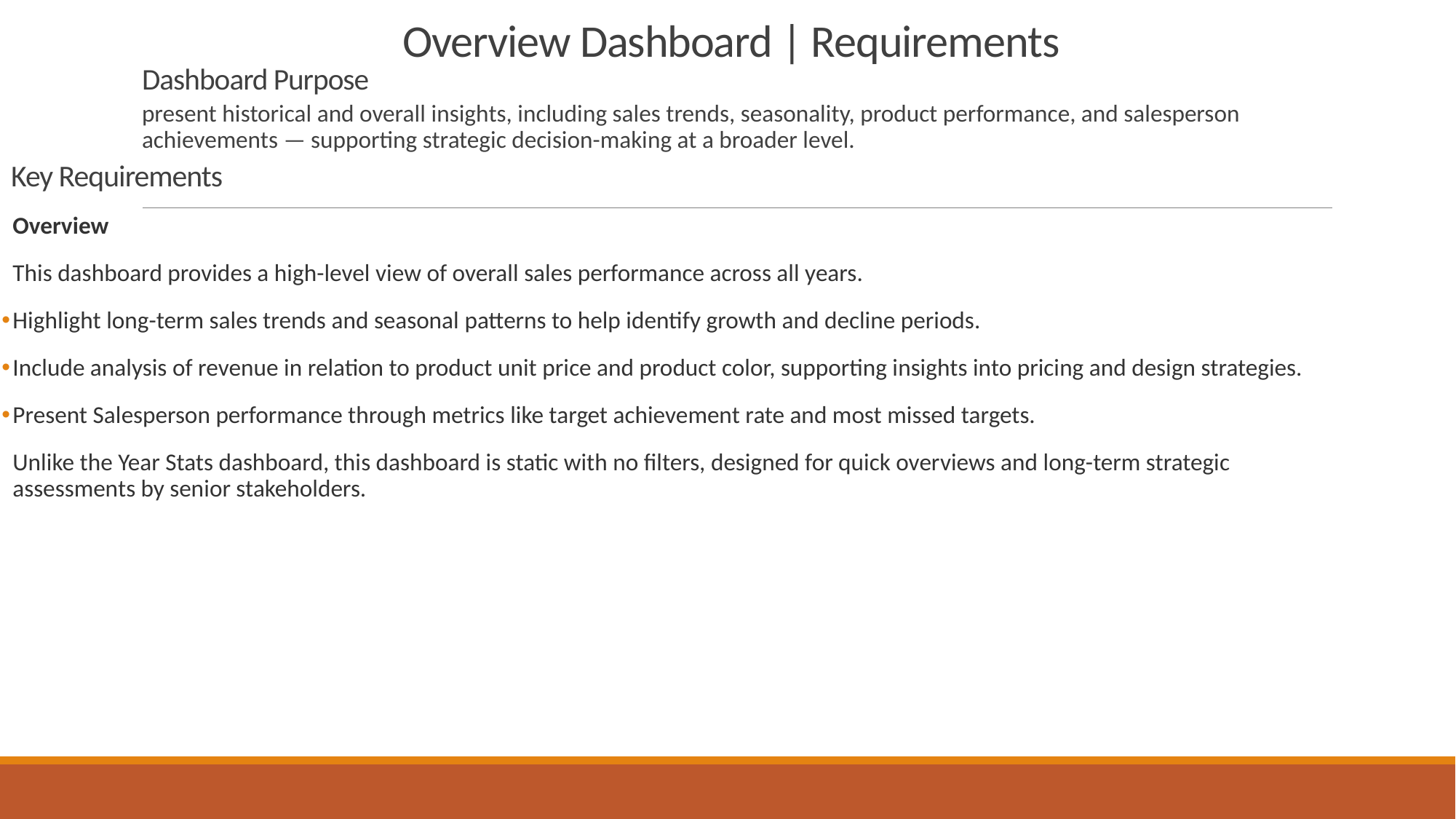

# Overview Dashboard | Requirements
Dashboard Purpose
present historical and overall insights, including sales trends, seasonality, product performance, and salesperson achievements — supporting strategic decision-making at a broader level.
Key Requirements
Overview
This dashboard provides a high-level view of overall sales performance across all years.
Highlight long-term sales trends and seasonal patterns to help identify growth and decline periods.
Include analysis of revenue in relation to product unit price and product color, supporting insights into pricing and design strategies.
Present Salesperson performance through metrics like target achievement rate and most missed targets.
Unlike the Year Stats dashboard, this dashboard is static with no filters, designed for quick overviews and long-term strategic assessments by senior stakeholders.